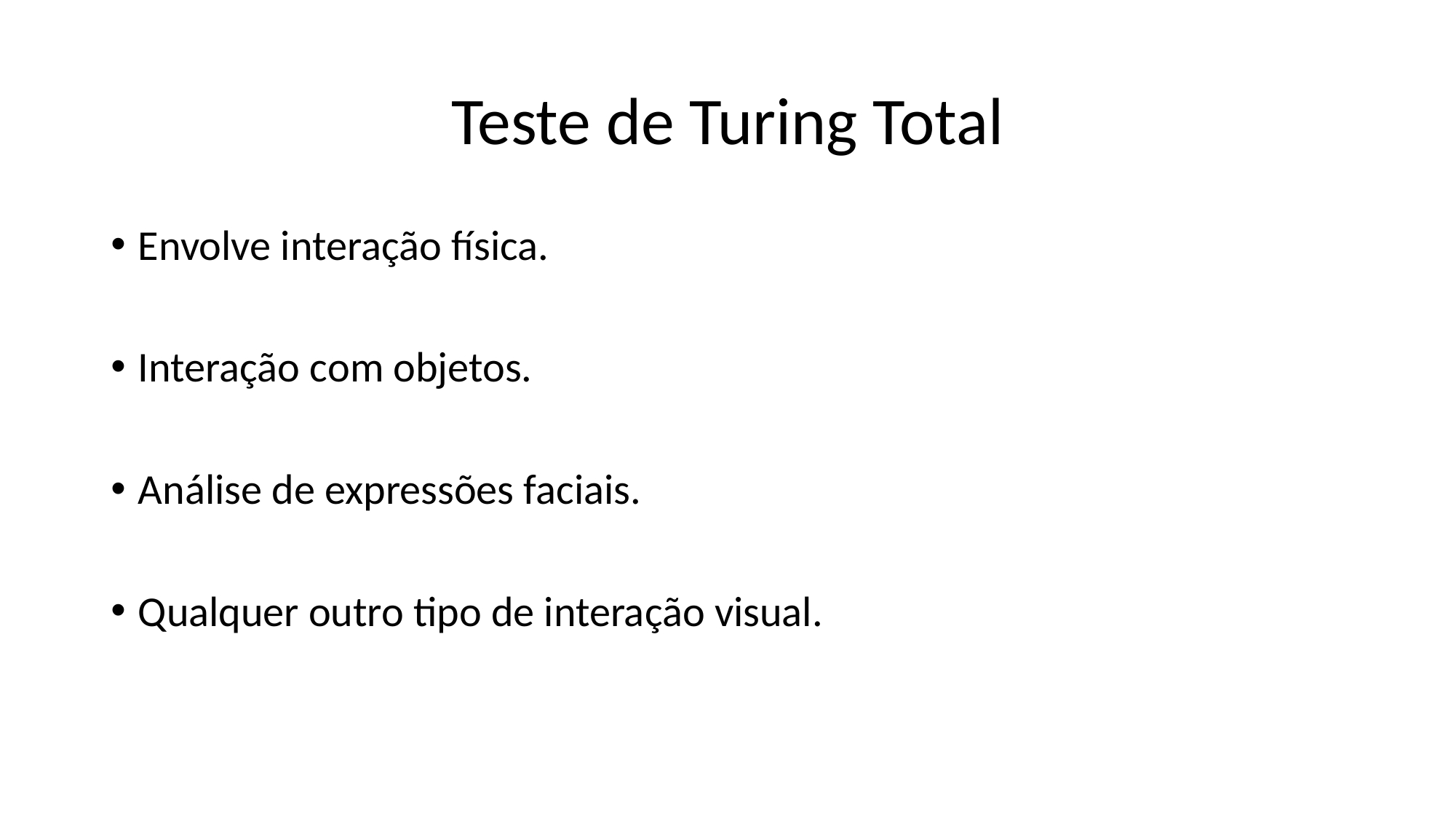

# Teste de Turing Total
Envolve interação física.

Interação com objetos.

Análise de expressões faciais.

Qualquer outro tipo de interação visual.